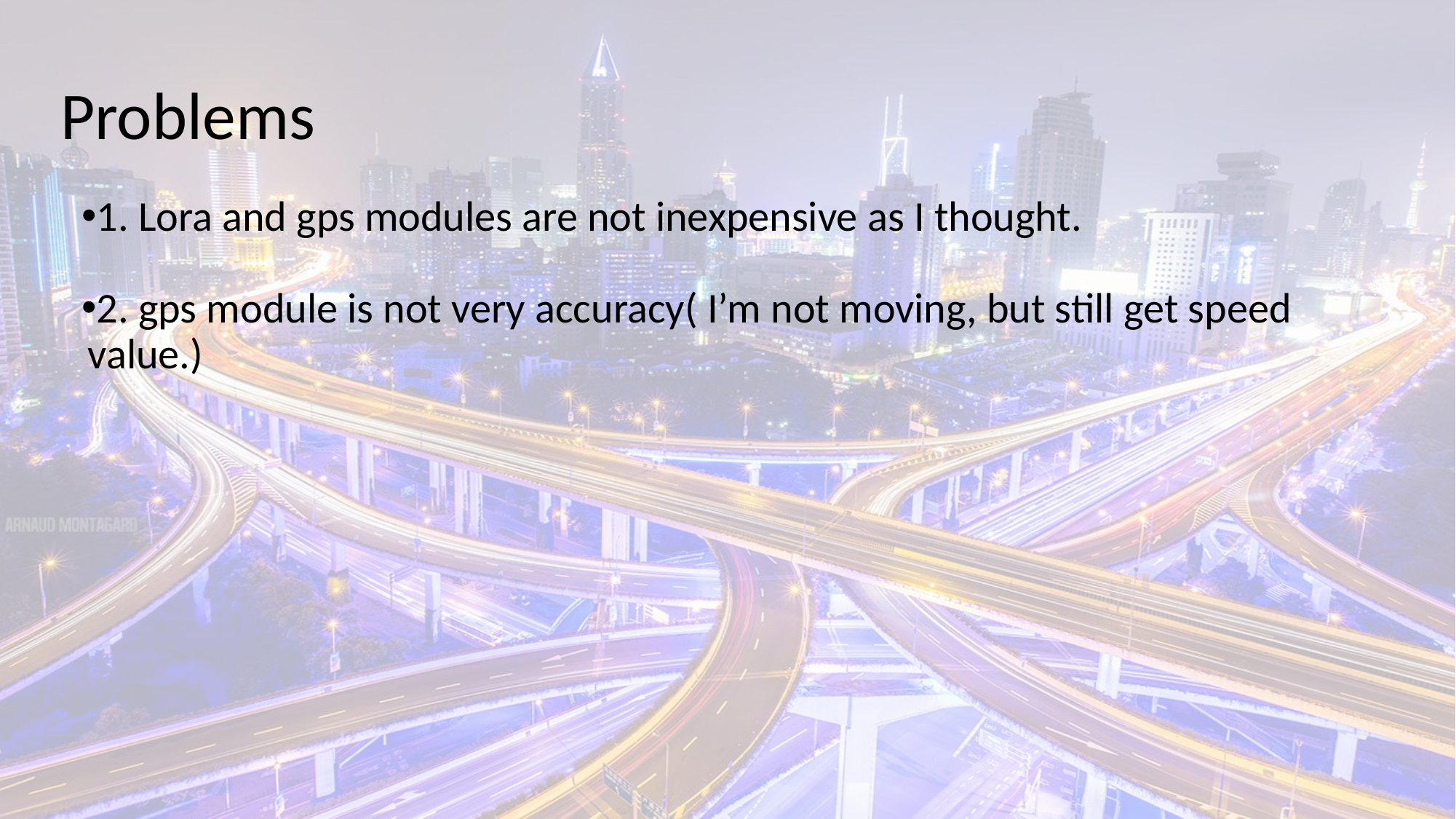

# Problems
1. Lora and gps modules are not inexpensive as I thought.

2. gps module is not very accuracy( I’m not moving, but still get speed value.)